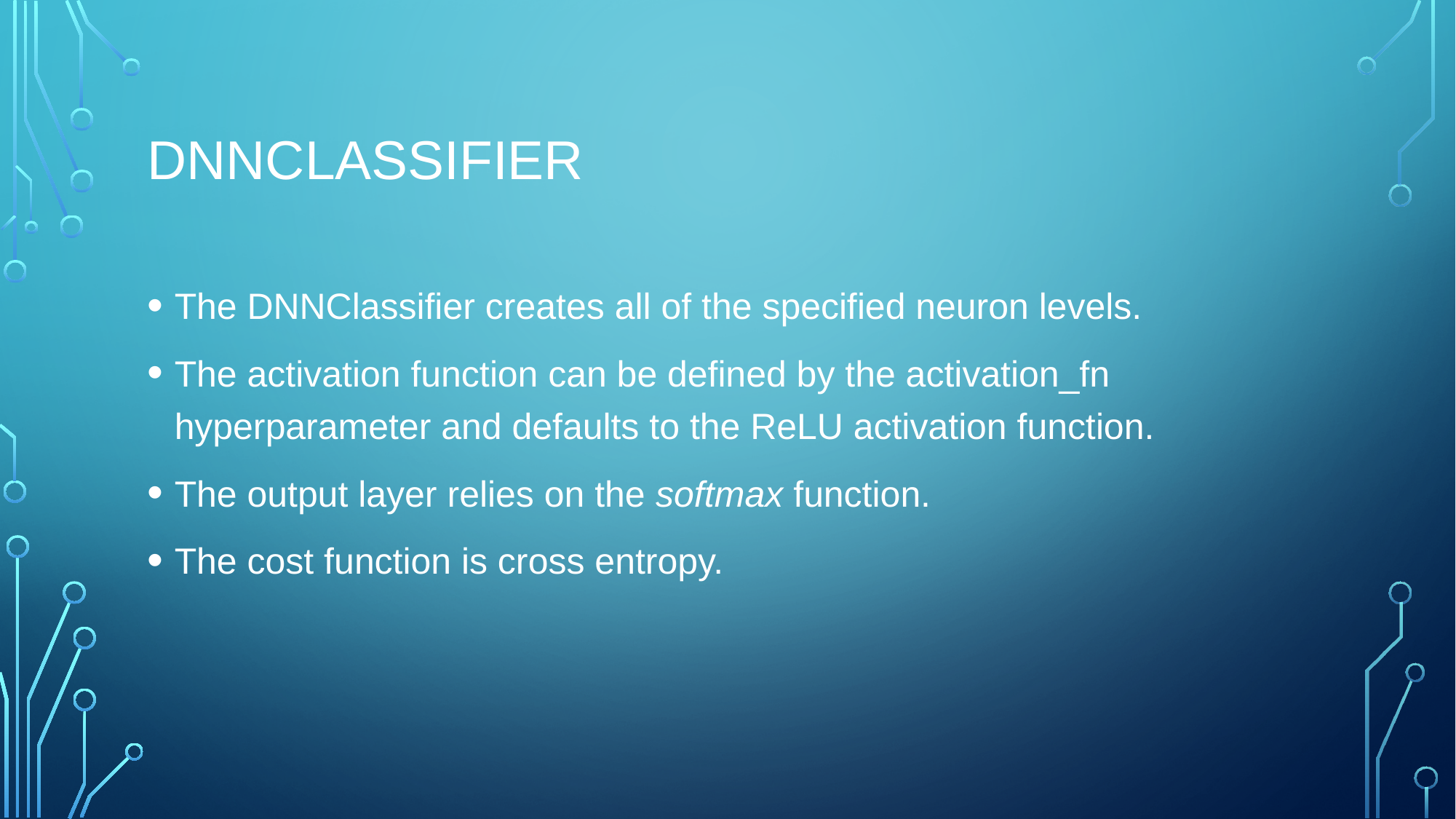

# DNNClassifier
The DNNClassifier creates all of the specified neuron levels.
The activation function can be defined by the activation_fn hyperparameter and defaults to the ReLU activation function.
The output layer relies on the softmax function.
The cost function is cross entropy.